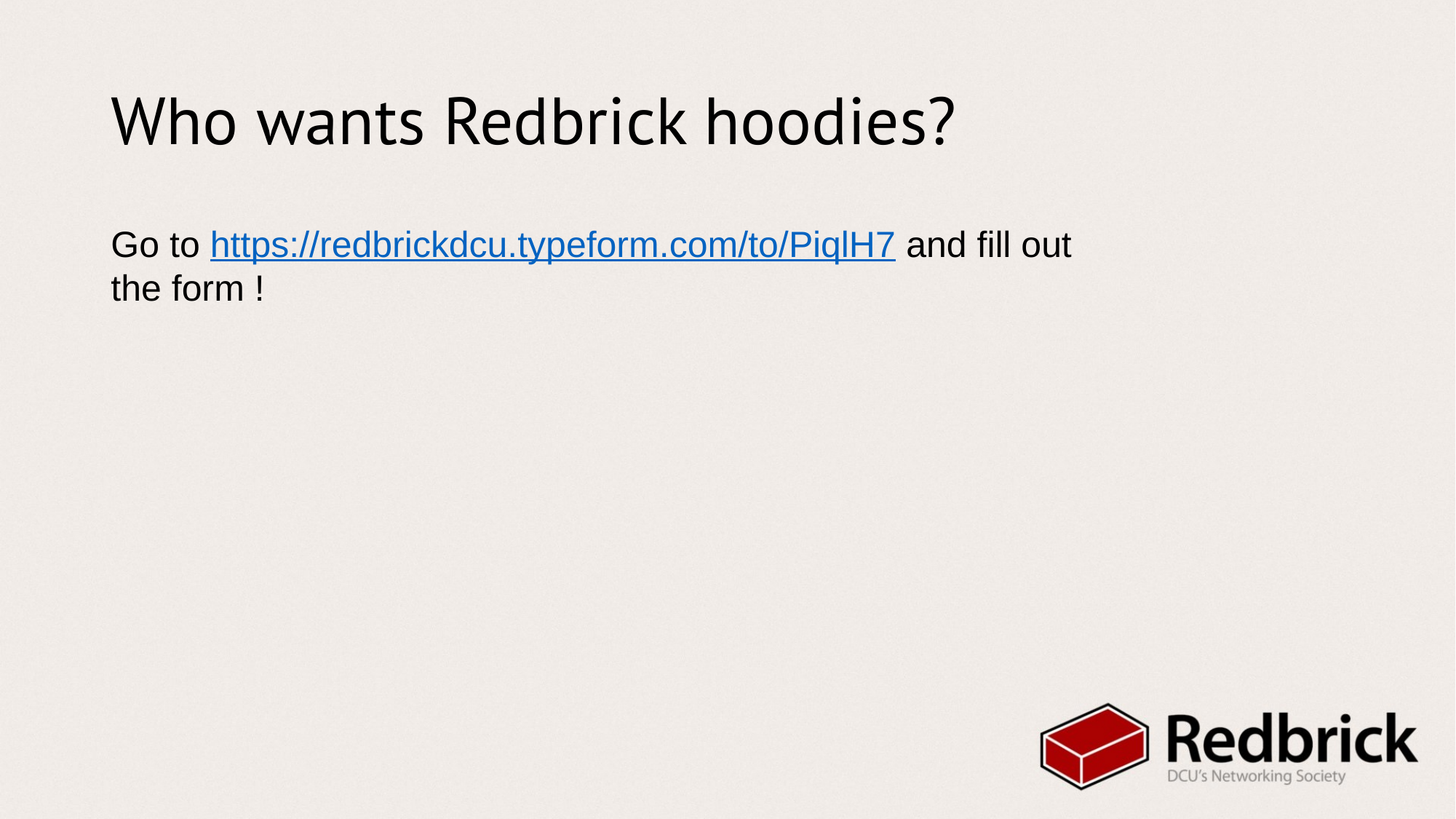

# Who wants Redbrick hoodies?
Go to https://redbrickdcu.typeform.com/to/PiqlH7 and fill out the form !